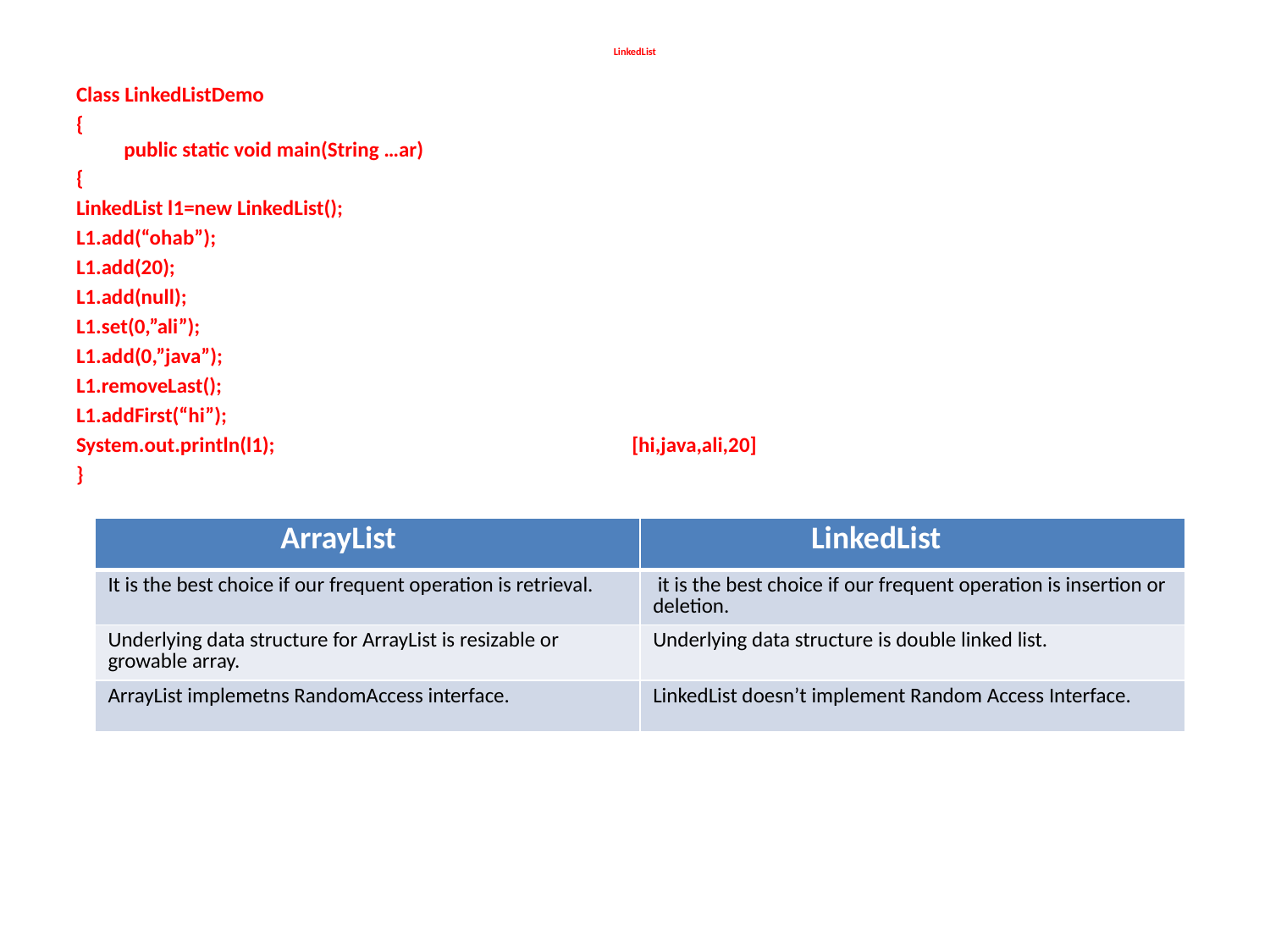

# LinkedList
Class LinkedListDemo
{
public static void main(String …ar)
{
LinkedList l1=new LinkedList();
L1.add(“ohab”);
L1.add(20);
L1.add(null);
L1.set(0,”ali”);
L1.add(0,”java”);
L1.removeLast();
L1.addFirst(“hi”);
System.out.println(l1);   			[hi,java,ali,20]
}

| ArrayList | LinkedList |
| --- | --- |
| It is the best choice if our frequent operation is retrieval. | it is the best choice if our frequent operation is insertion or deletion. |
| Underlying data structure for ArrayList is resizable or growable array. | Underlying data structure is double linked list. |
| ArrayList implemetns RandomAccess interface. | LinkedList doesn’t implement Random Access Interface. |